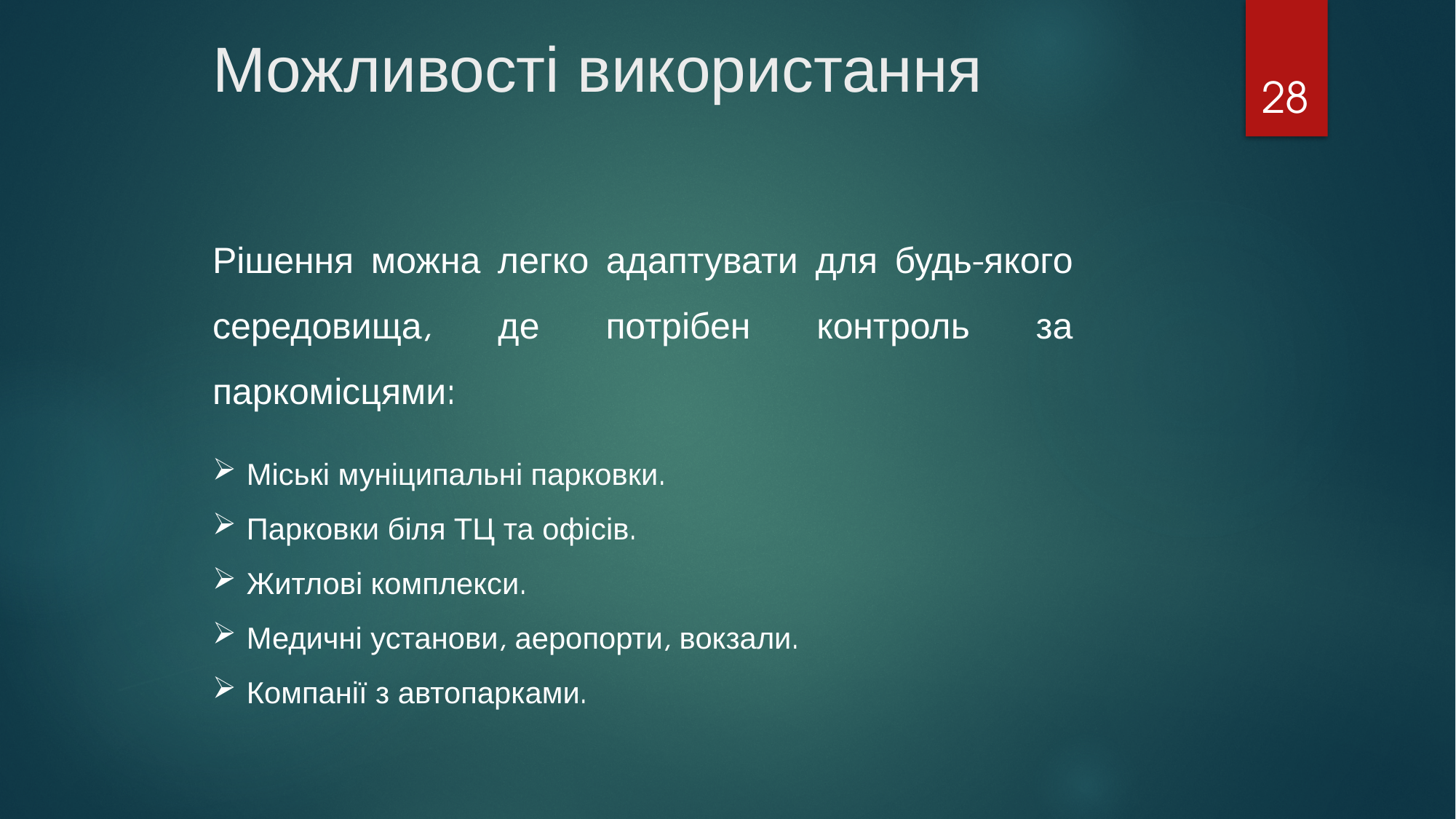

# Можливості використання
28
Рішення можна легко адаптувати для будь-якого середовища, де потрібен контроль за паркомісцями:

Міські муніципальні парковки.
Парковки біля ТЦ та офісів.
Житлові комплекси.
Медичні установи, аеропорти, вокзали.
Компанії з автопарками.